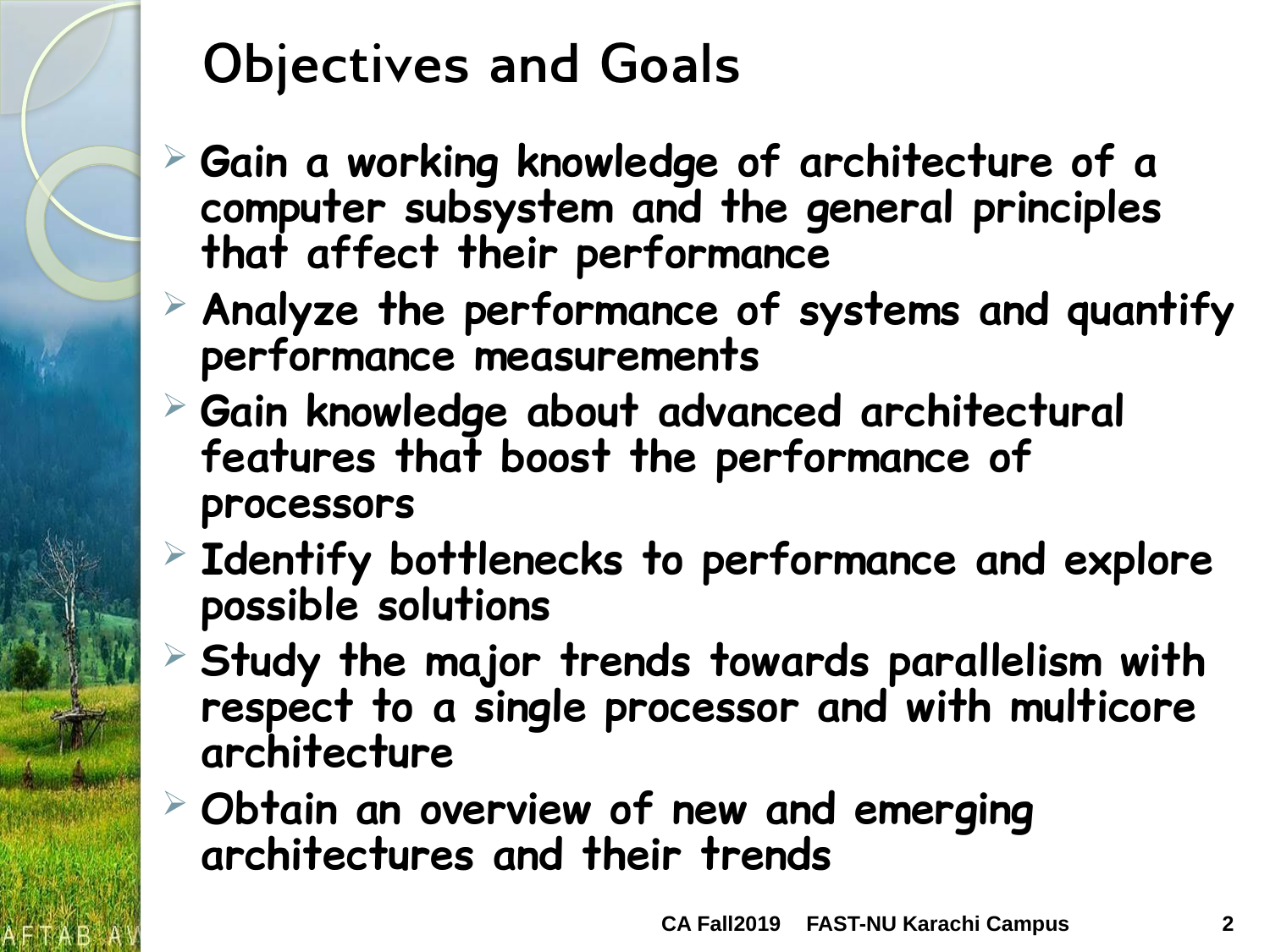

# Objectives and Goals
Gain a working knowledge of architecture of a computer subsystem and the general principles that affect their performance
Analyze the performance of systems and quantify performance measurements
Gain knowledge about advanced architectural features that boost the performance of processors
Identify bottlenecks to performance and explore possible solutions
Study the major trends towards parallelism with respect to a single processor and with multicore architecture
Obtain an overview of new and emerging architectures and their trends
CA Fall2019
FAST-NU Karachi Campus
2